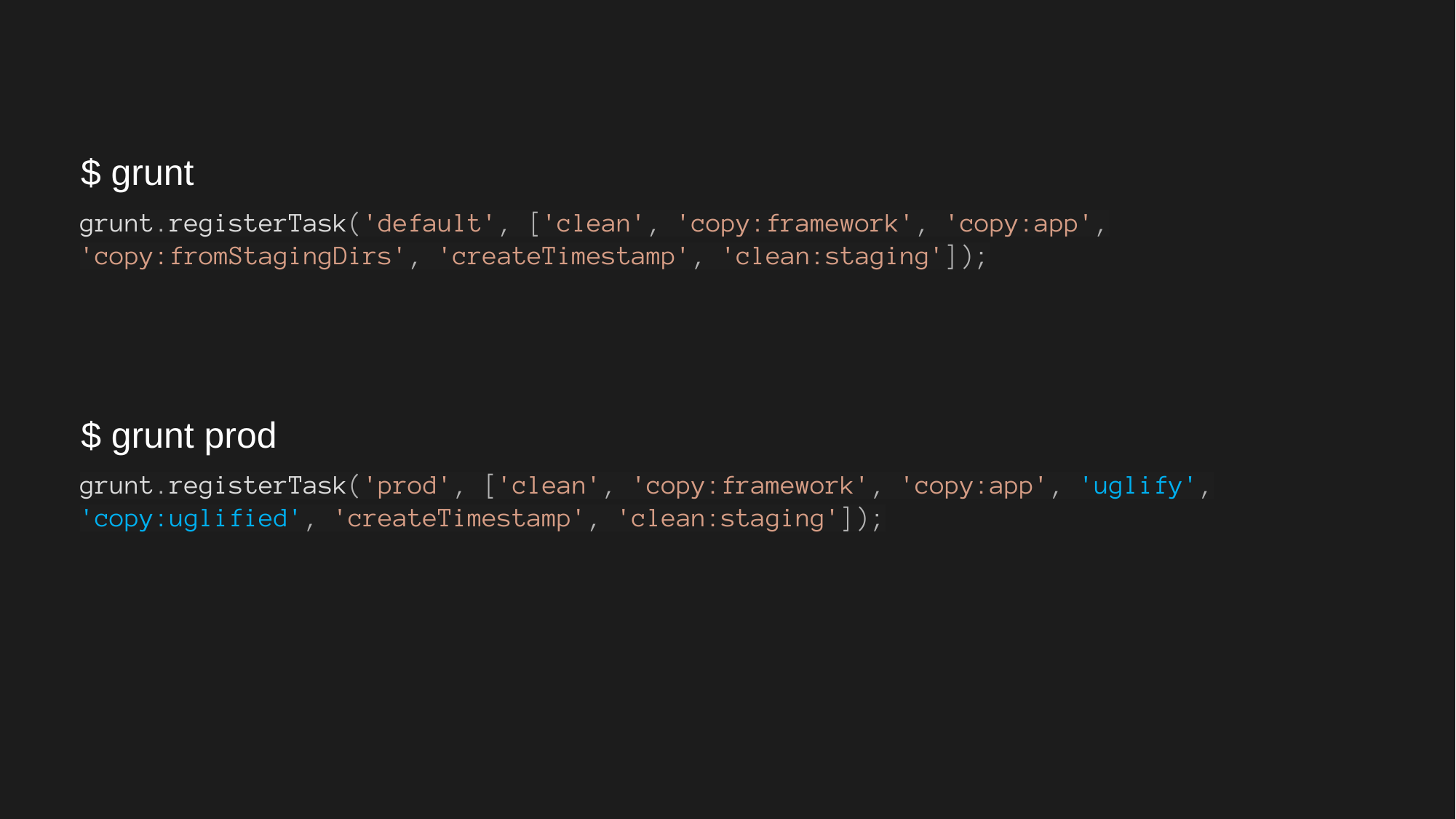

$ grunt
grunt.registerTask('default', ['clean', 'copy:framework', 'copy:app', 'copy:fromStagingDirs', 'createTimestamp', 'clean:staging']);

grunt.registerTask('prod', ['clean', 'copy:framework', 'copy:app', 'uglify', 'copy:uglified', 'createTimestamp', 'clean:staging']);
$ grunt prod